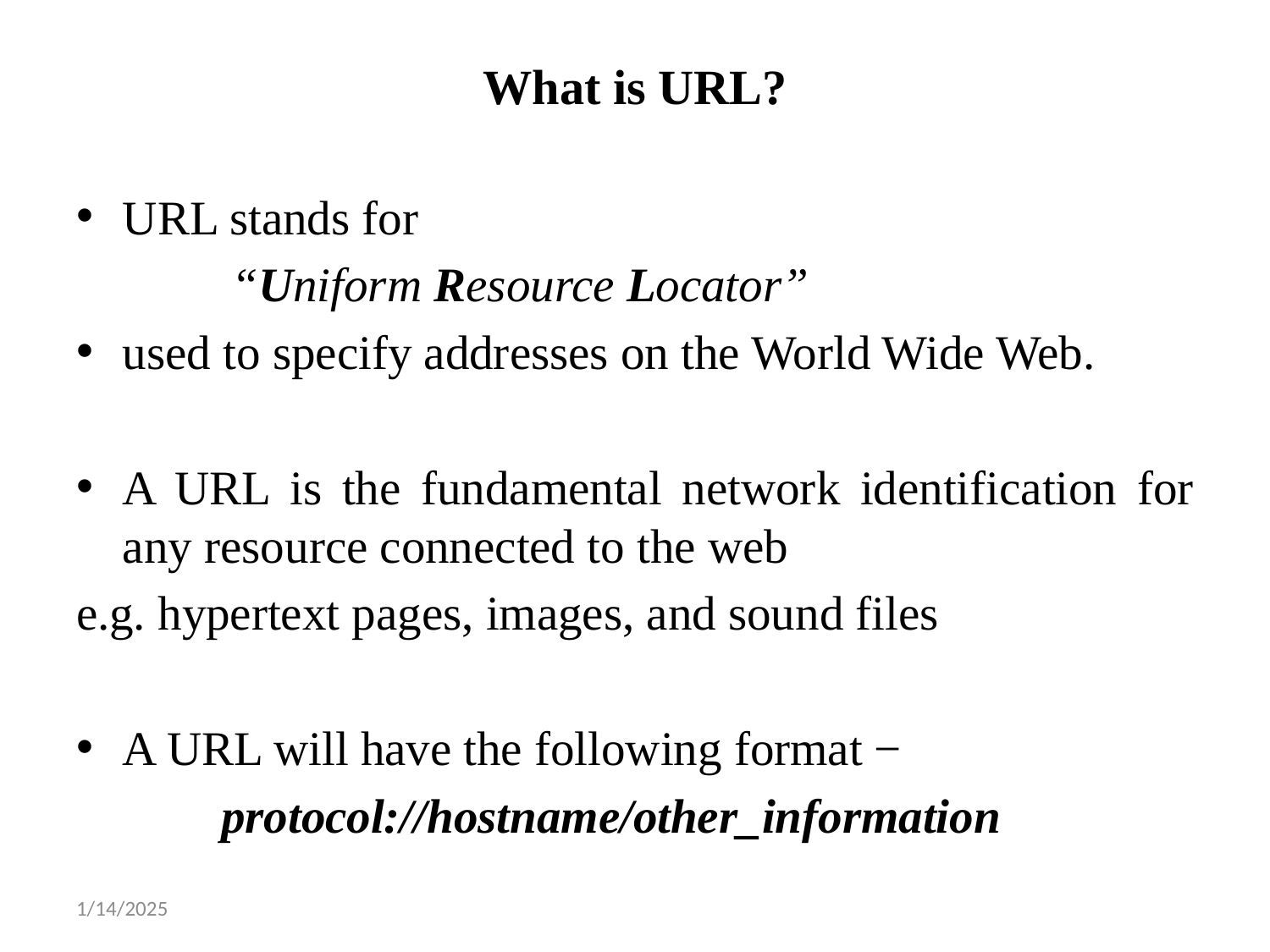

# What is URL?
URL stands for
		         “Uniform Resource Locator”
used to specify addresses on the World Wide Web.

A URL is the fundamental network identification for any resource connected to the web
e.g. hypertext pages, images, and sound files

A URL will have the following format −
            protocol://hostname/other_information
1/14/2025